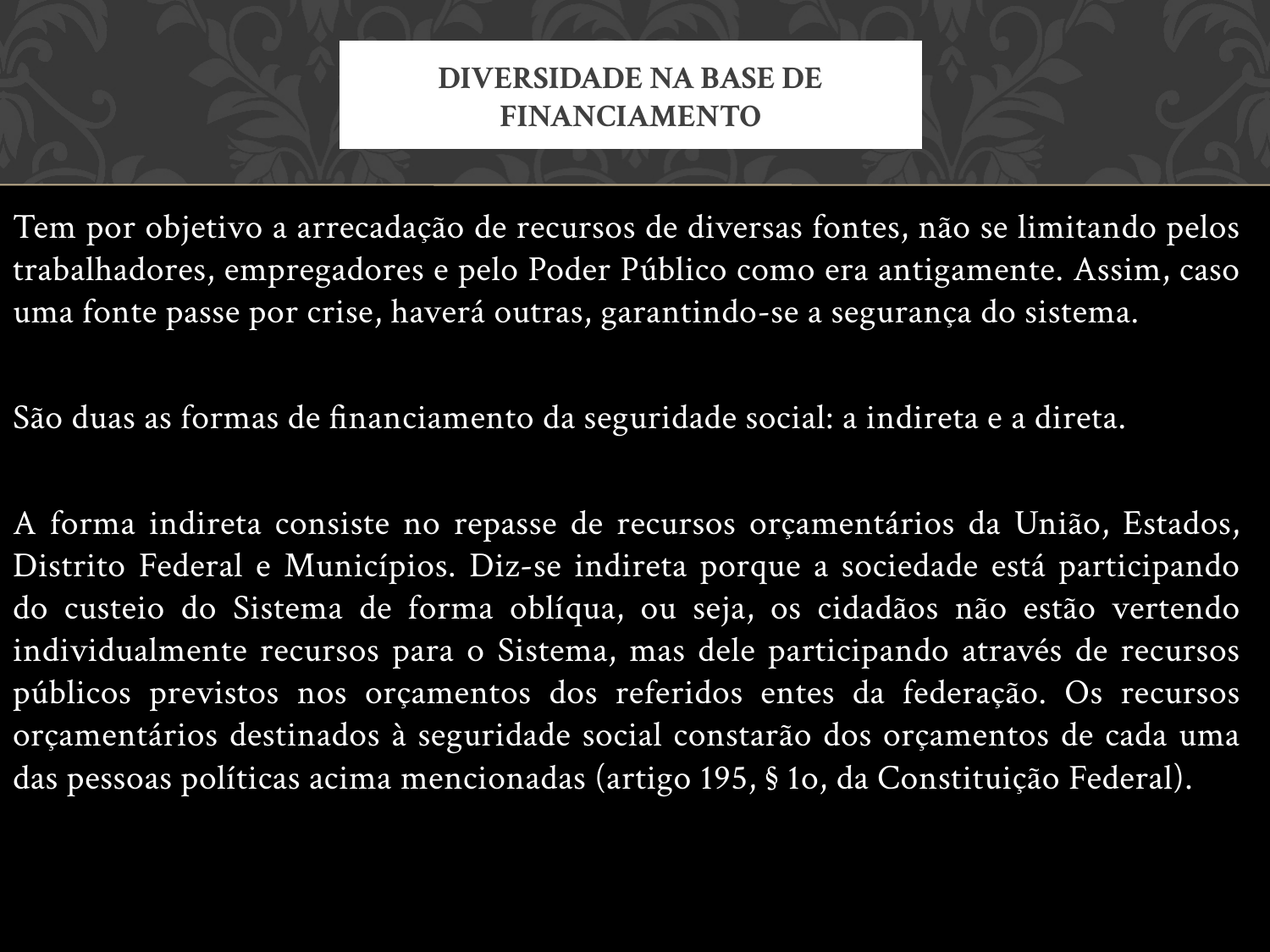

# Diversidade na base de financiamento
Tem por objetivo a arrecadação de recursos de diversas fontes, não se limitando pelos trabalhadores, empregadores e pelo Poder Público como era antigamente. Assim, caso uma fonte passe por crise, haverá outras, garantindo-se a segurança do sistema.

São duas as formas de financiamento da seguridade social: a indireta e a direta.

A forma indireta consiste no repasse de recursos orçamentários da União, Estados, Distrito Federal e Municípios. Diz-se indireta porque a sociedade está participando do custeio do Sistema de forma oblíqua, ou seja, os cidadãos não estão vertendo individualmente recursos para o Sistema, mas dele participando através de recursos públicos previstos nos orçamentos dos referidos entes da federação. Os recursos orçamentários destinados à seguridade social constarão dos orçamentos de cada uma das pessoas políticas acima mencionadas (artigo 195, § 1o, da Constituição Federal).